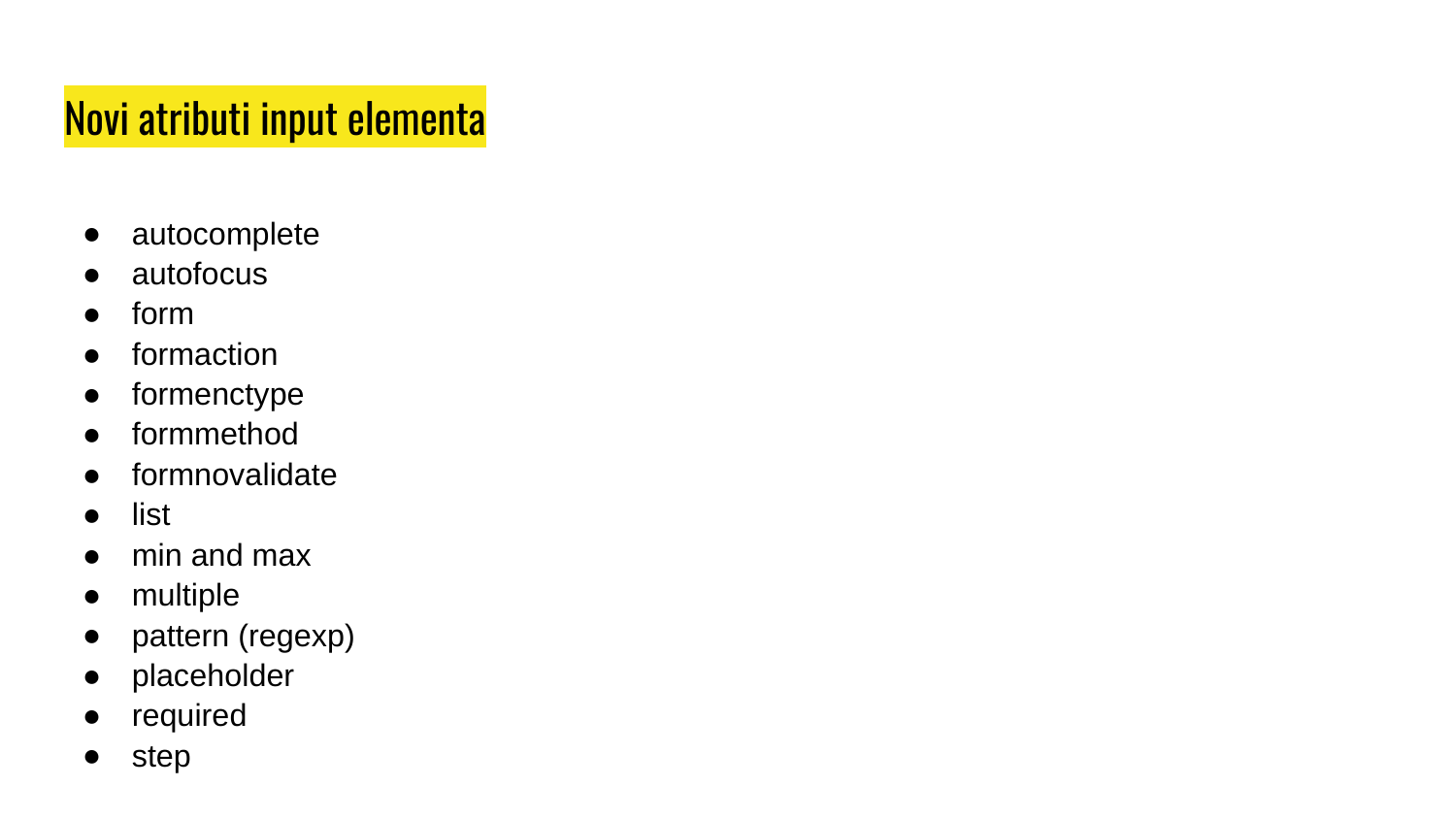

# Novi atributi input elementa
autocomplete
autofocus
form
formaction
formenctype
formmethod
formnovalidate
list
min and max
multiple
pattern (regexp)
placeholder
required
step